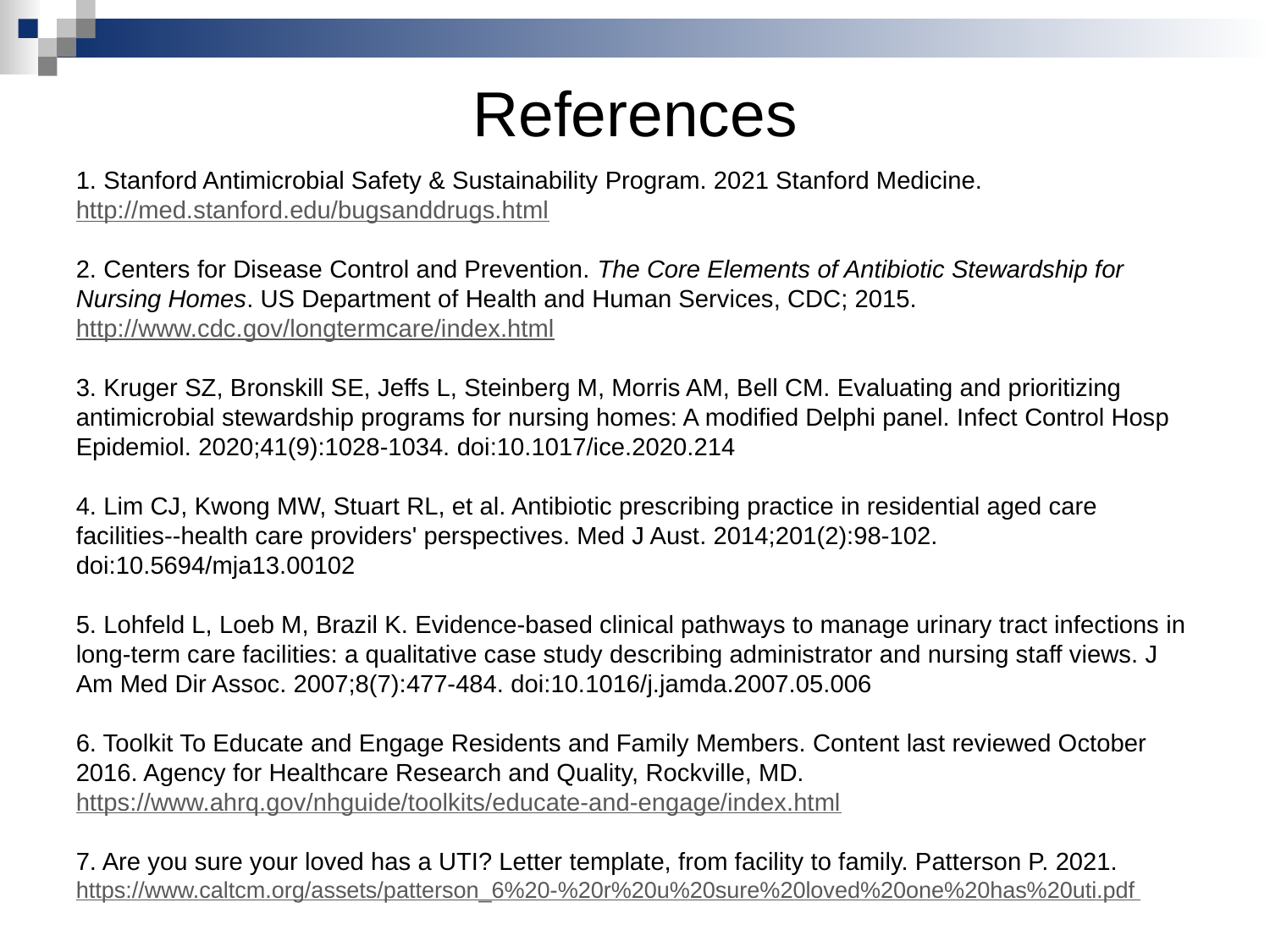

# References
1. Stanford Antimicrobial Safety & Sustainability Program. 2021 Stanford Medicine. http://med.stanford.edu/bugsanddrugs.html

2. Centers for Disease Control and Prevention. The Core Elements of Antibiotic Stewardship for Nursing Homes. US Department of Health and Human Services, CDC; 2015. http://www.cdc.gov/longtermcare/index.html

3. Kruger SZ, Bronskill SE, Jeffs L, Steinberg M, Morris AM, Bell CM. Evaluating and prioritizing antimicrobial stewardship programs for nursing homes: A modified Delphi panel. Infect Control Hosp Epidemiol. 2020;41(9):1028-1034. doi:10.1017/ice.2020.214

4. Lim CJ, Kwong MW, Stuart RL, et al. Antibiotic prescribing practice in residential aged care facilities--health care providers' perspectives. Med J Aust. 2014;201(2):98-102. doi:10.5694/mja13.00102

5. Lohfeld L, Loeb M, Brazil K. Evidence-based clinical pathways to manage urinary tract infections in long-term care facilities: a qualitative case study describing administrator and nursing staff views. J Am Med Dir Assoc. 2007;8(7):477-484. doi:10.1016/j.jamda.2007.05.006

6. Toolkit To Educate and Engage Residents and Family Members. Content last reviewed October 2016. Agency for Healthcare Research and Quality, Rockville, MD. https://www.ahrq.gov/nhguide/toolkits/educate-and-engage/index.html

7. Are you sure your loved has a UTI? Letter template, from facility to family. Patterson P. 2021. https://www.caltcm.org/assets/patterson_6%20-%20r%20u%20sure%20loved%20one%20has%20uti.pdf